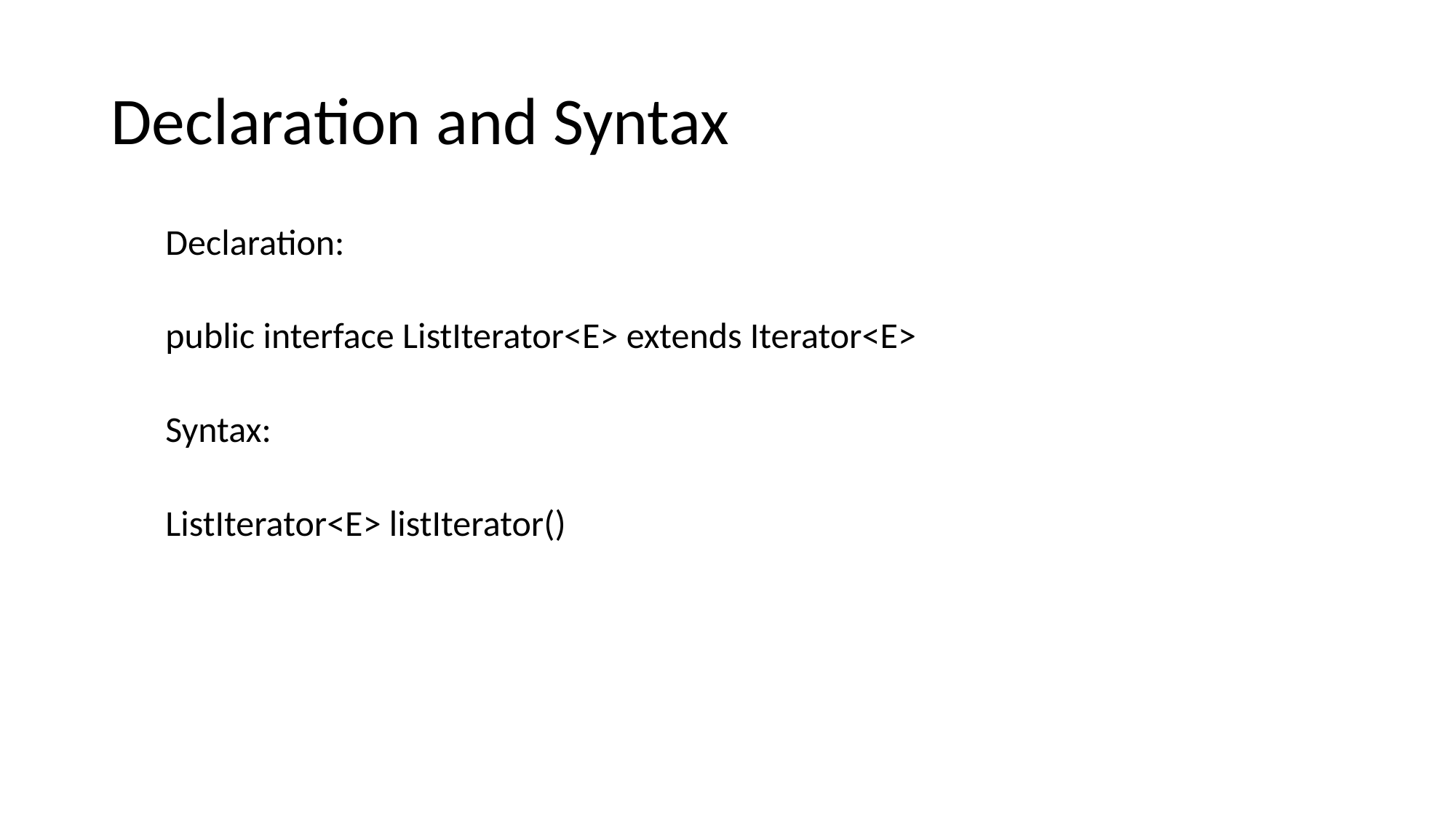

# Declaration and Syntax
Declaration:

public interface ListIterator<E> extends Iterator<E>

Syntax:

ListIterator<E> listIterator()